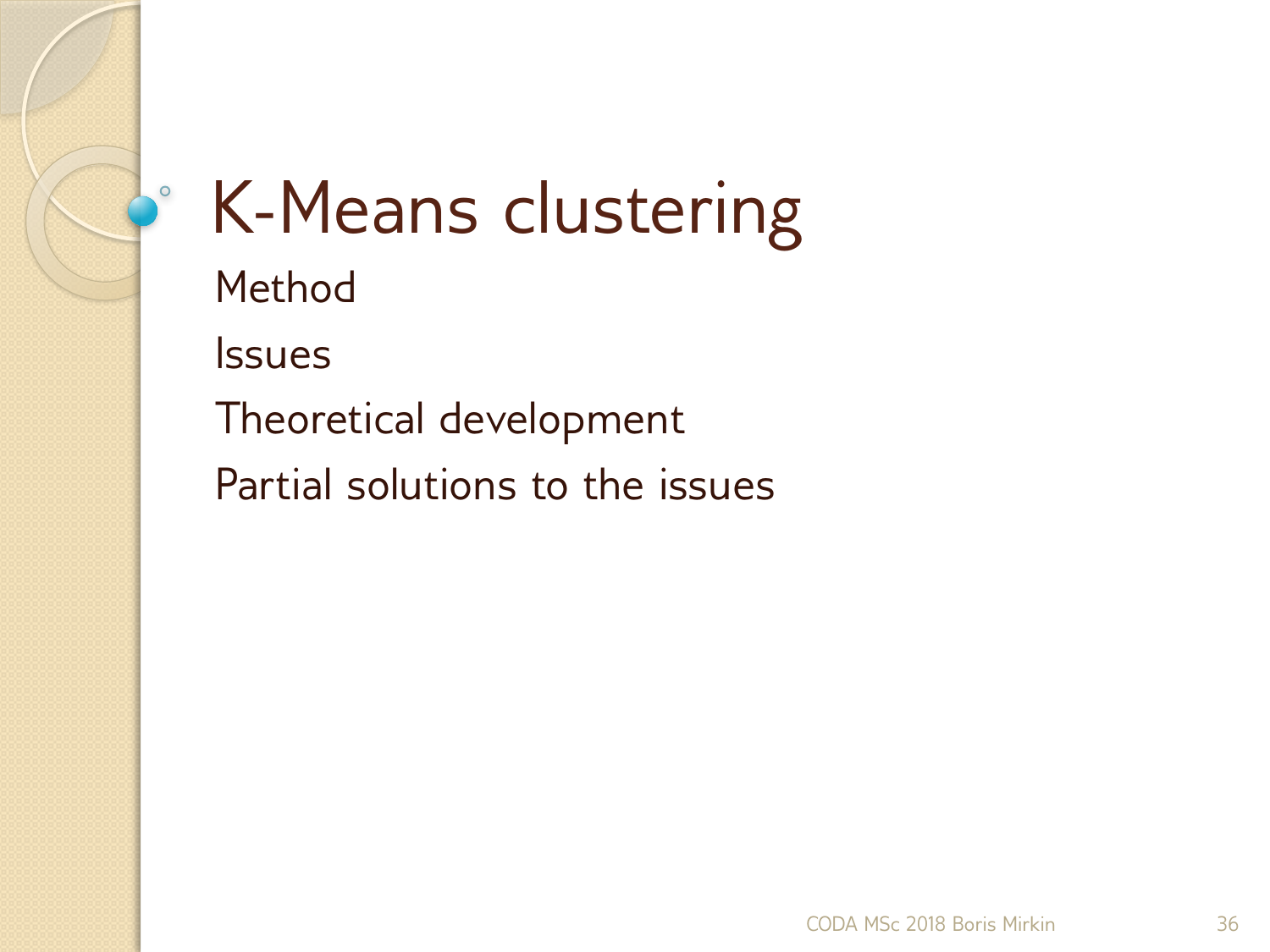

# K-Means clustering
Method
Issues
Theoretical development
Partial solutions to the issues
CODA MSc 2018 Boris Mirkin
36